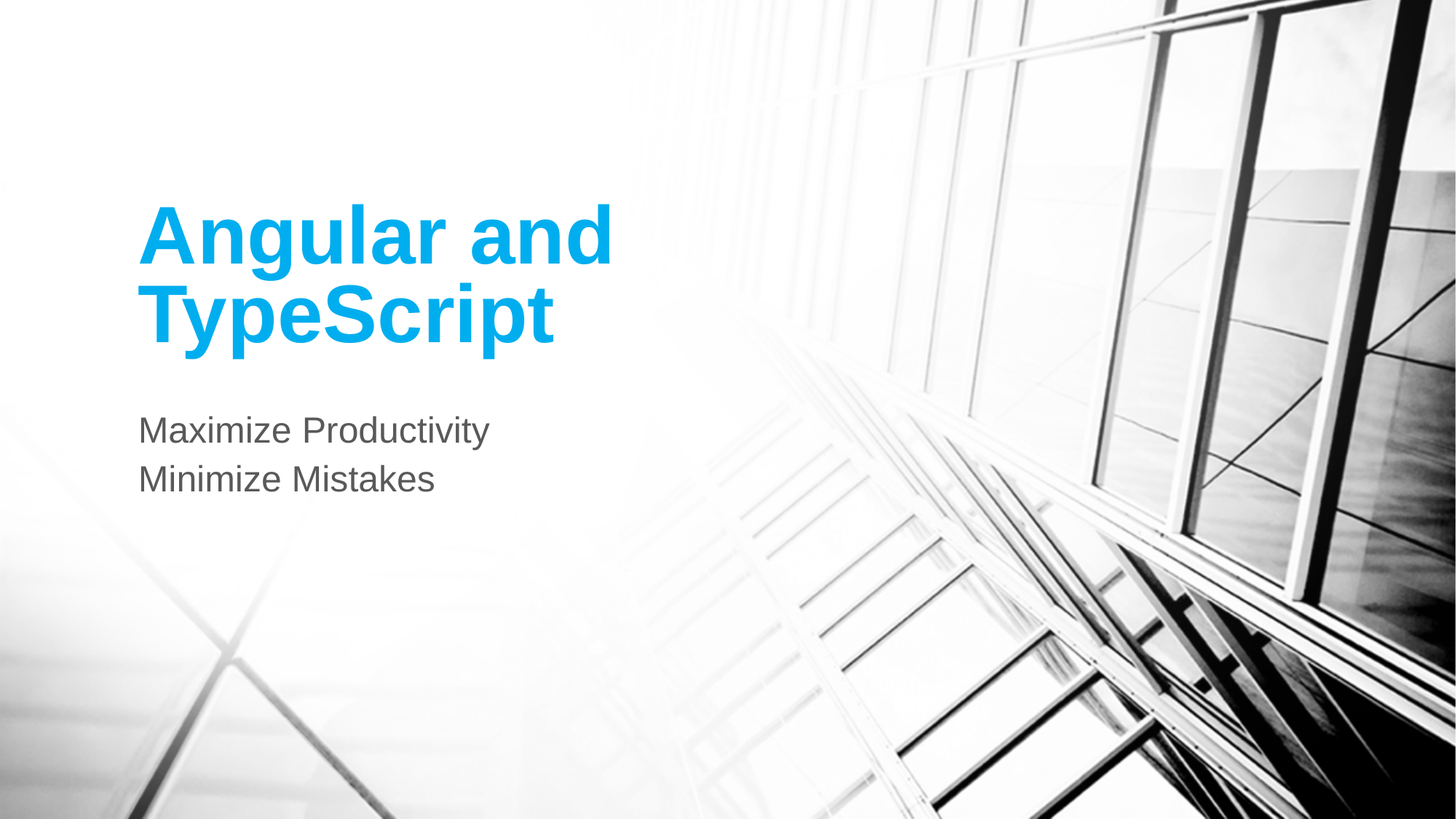

# Angular and TypeScript
Maximize Productivity
Minimize Mistakes